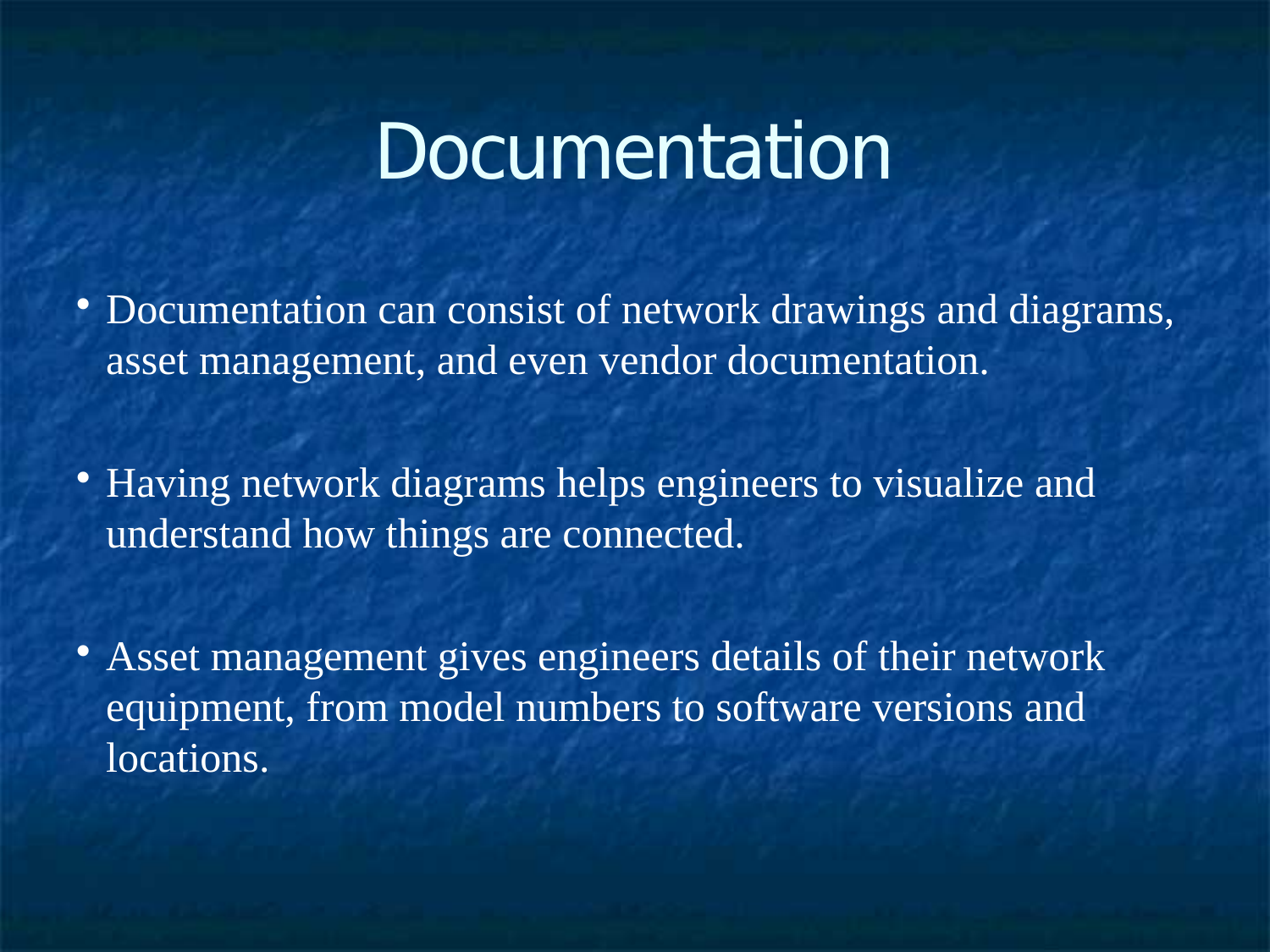

Documentation
Documentation can consist of network drawings and diagrams, asset management, and even vendor documentation.

Having network diagrams helps engineers to visualize and understand how things are connected.

Asset management gives engineers details of their network equipment, from model numbers to software versions and locations.